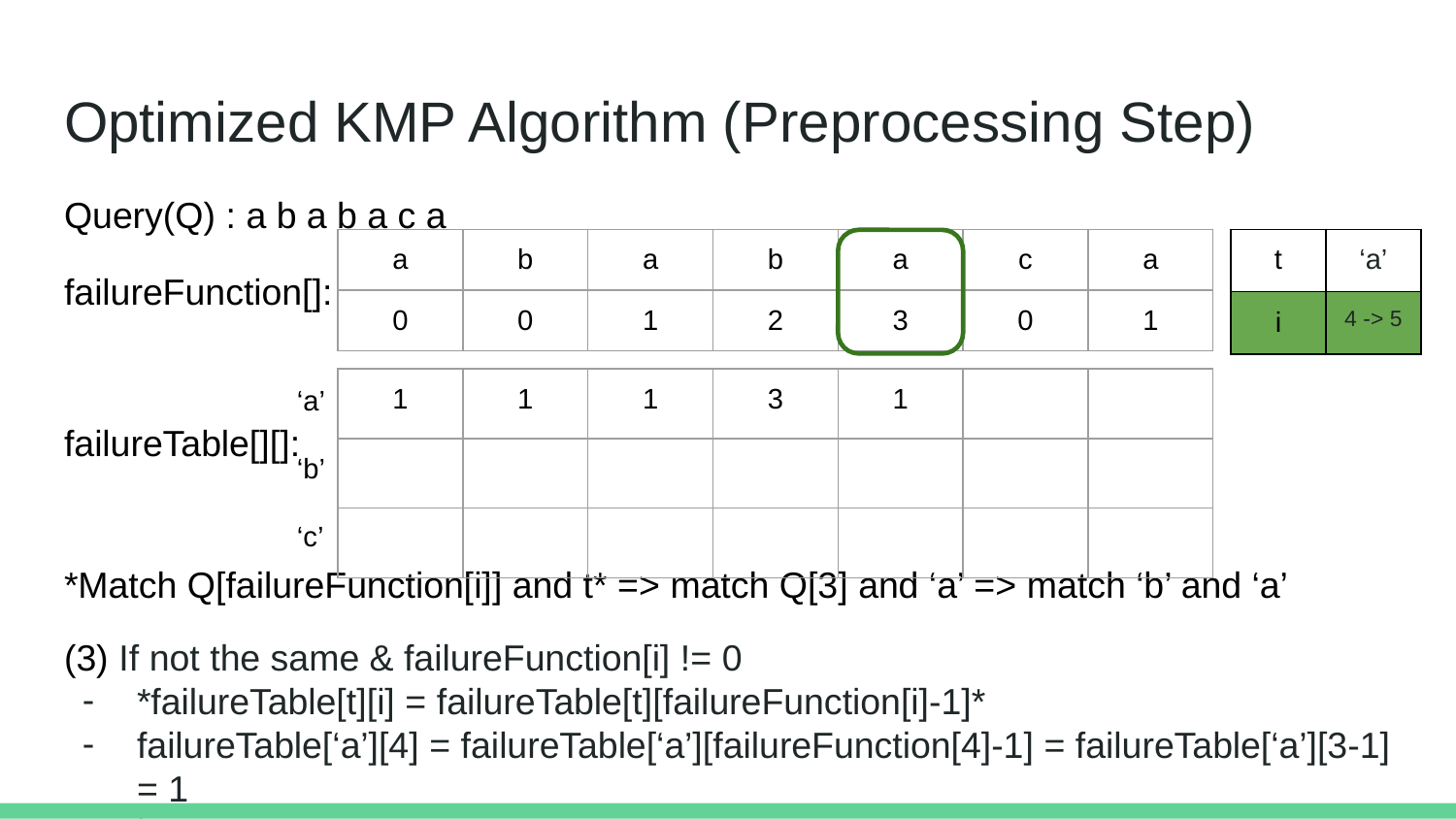

# Optimized KMP Algorithm (Preprocessing Step)
Query(Q) : a b a b a c a
failureFunction[]:

failureTable[][]:

*Match Q[failureFunction[i]] and t* => match Q[3] and ‘a’ => match ‘b’ and ‘a’
(3) If not the same & failureFunction[i] != 0
*failureTable[t][i] = failureTable[t][failureFunction[i]-1]*
failureTable[‘a’][4] = failureTable[‘a’][failureFunction[4]-1] = failureTable[‘a’][3-1] = 1
i++

| t | ‘a’ |
| --- | --- |
| i | 4 -> 5 |
| a | b | a | b | a | c | a |
| --- | --- | --- | --- | --- | --- | --- |
| 0 | 0 | 1 | 2 | 3 | 0 | 1 |

‘a’

‘b’

‘c’
| 1 | 1 | 1 | 3 | 1 |  |  |
| --- | --- | --- | --- | --- | --- | --- |
|  |  |  |  |  |  |  |
|  |  |  |  |  |  |  |